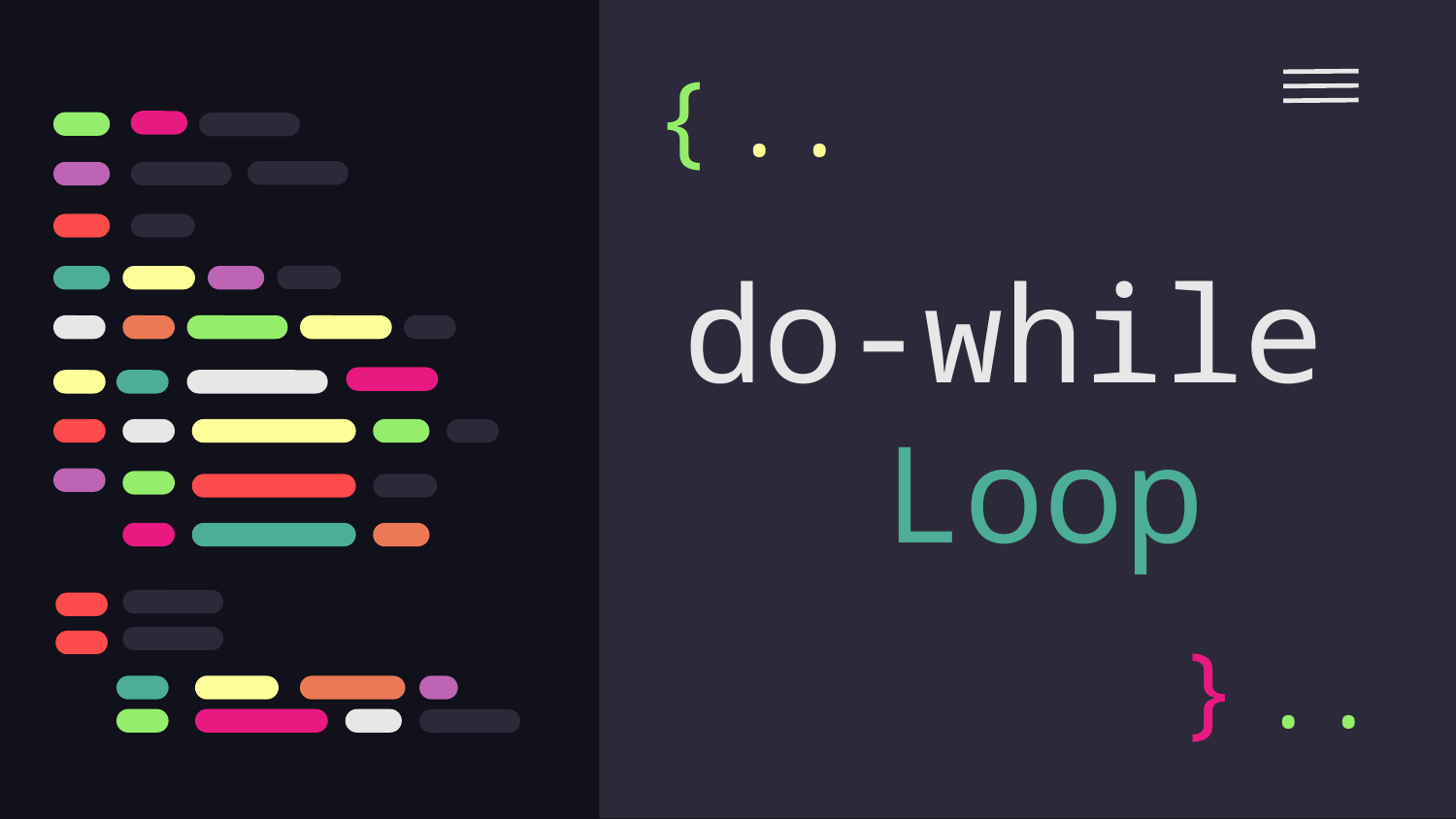

{
..

# do-while Loop
}
..